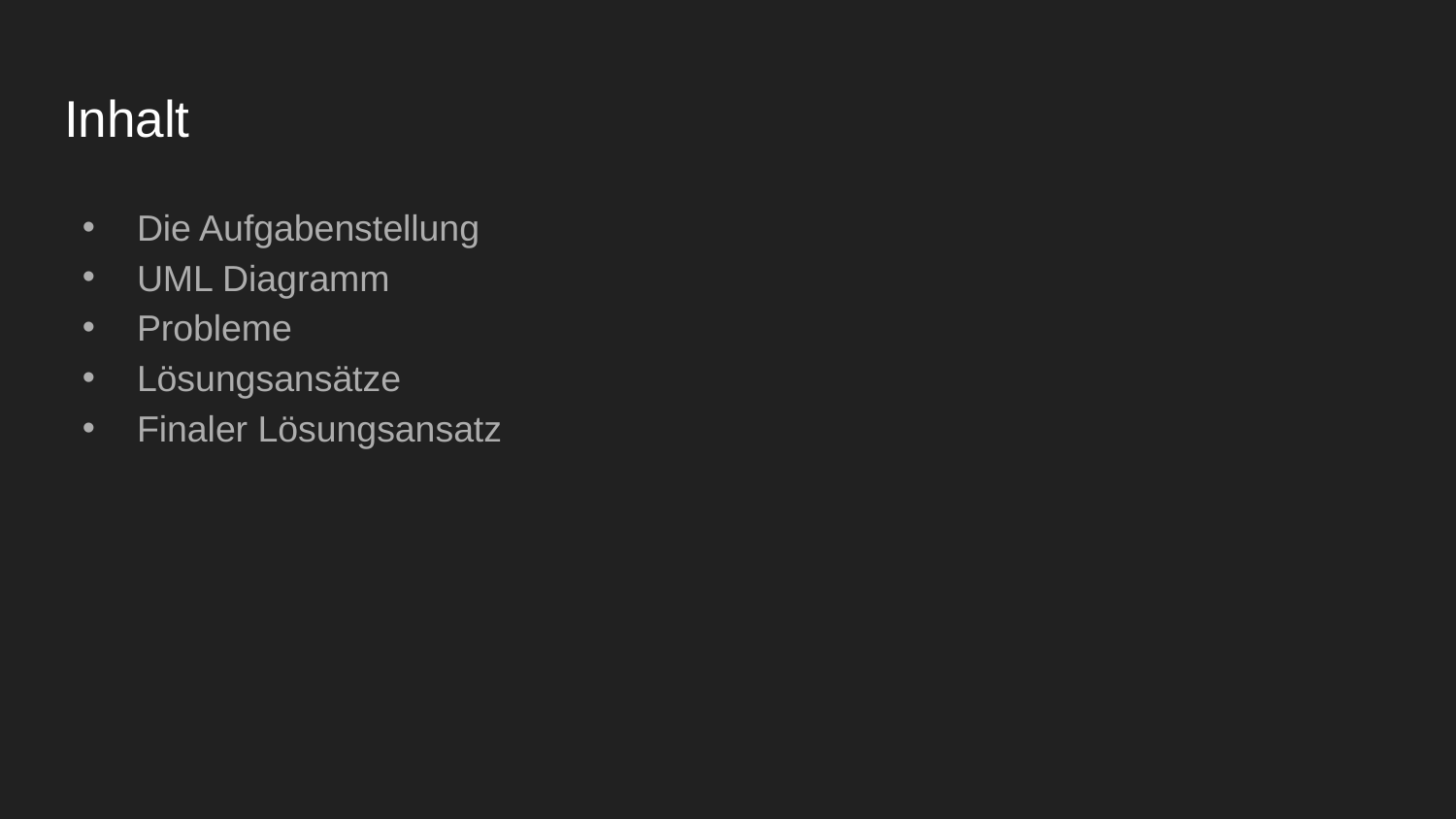

# Inhalt
Die Aufgabenstellung
UML Diagramm
Probleme
Lösungsansätze
Finaler Lösungsansatz